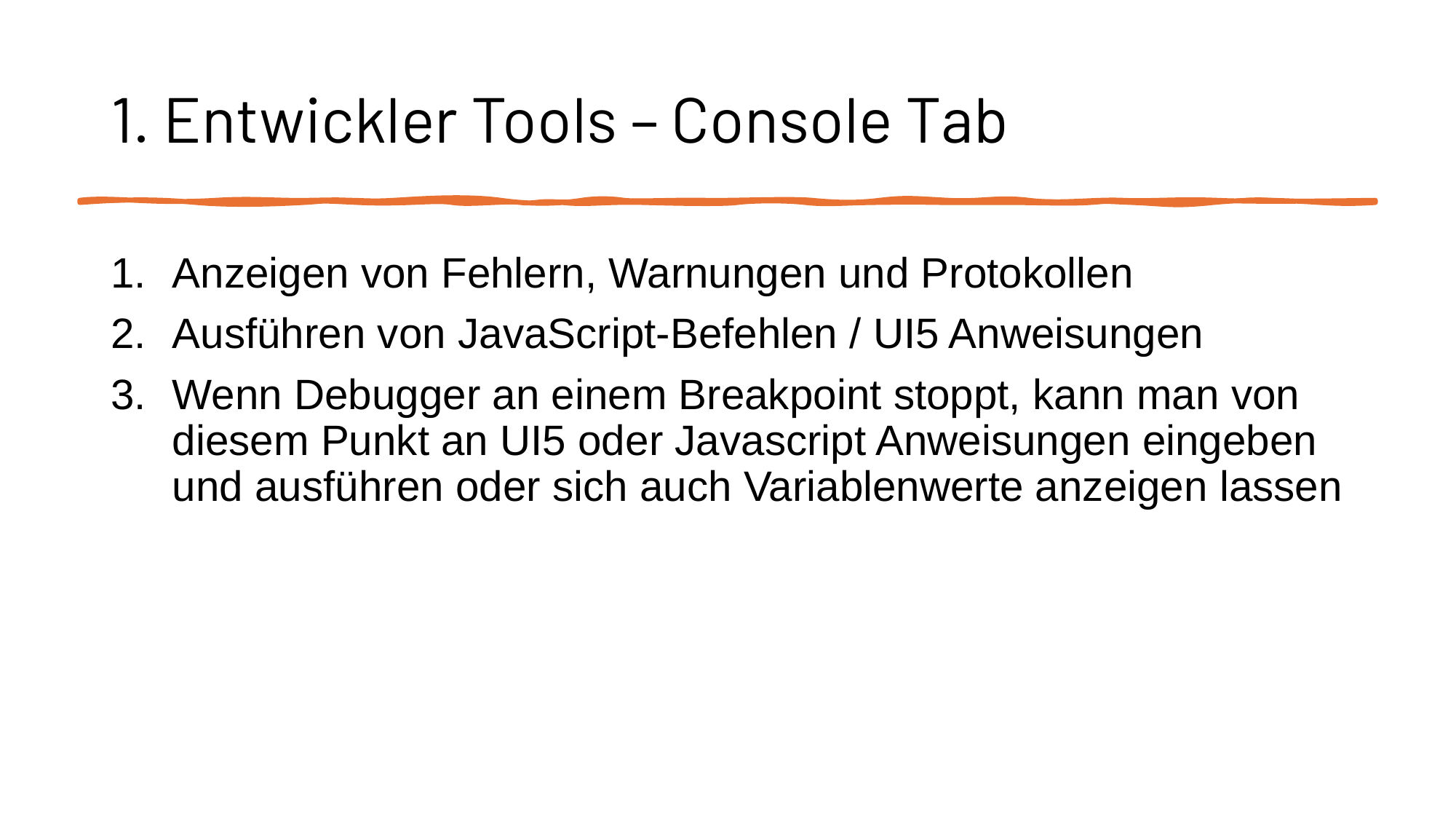

# 1. Entwickler Tools – Console Tab

Anzeigen von Fehlern, Warnungen und Protokollen
Ausführen von JavaScript-Befehlen / UI5 Anweisungen
Wenn Debugger an einem Breakpoint stoppt, kann man von diesem Punkt an UI5 oder Javascript Anweisungen eingeben und ausführen oder sich auch Variablenwerte anzeigen lassen